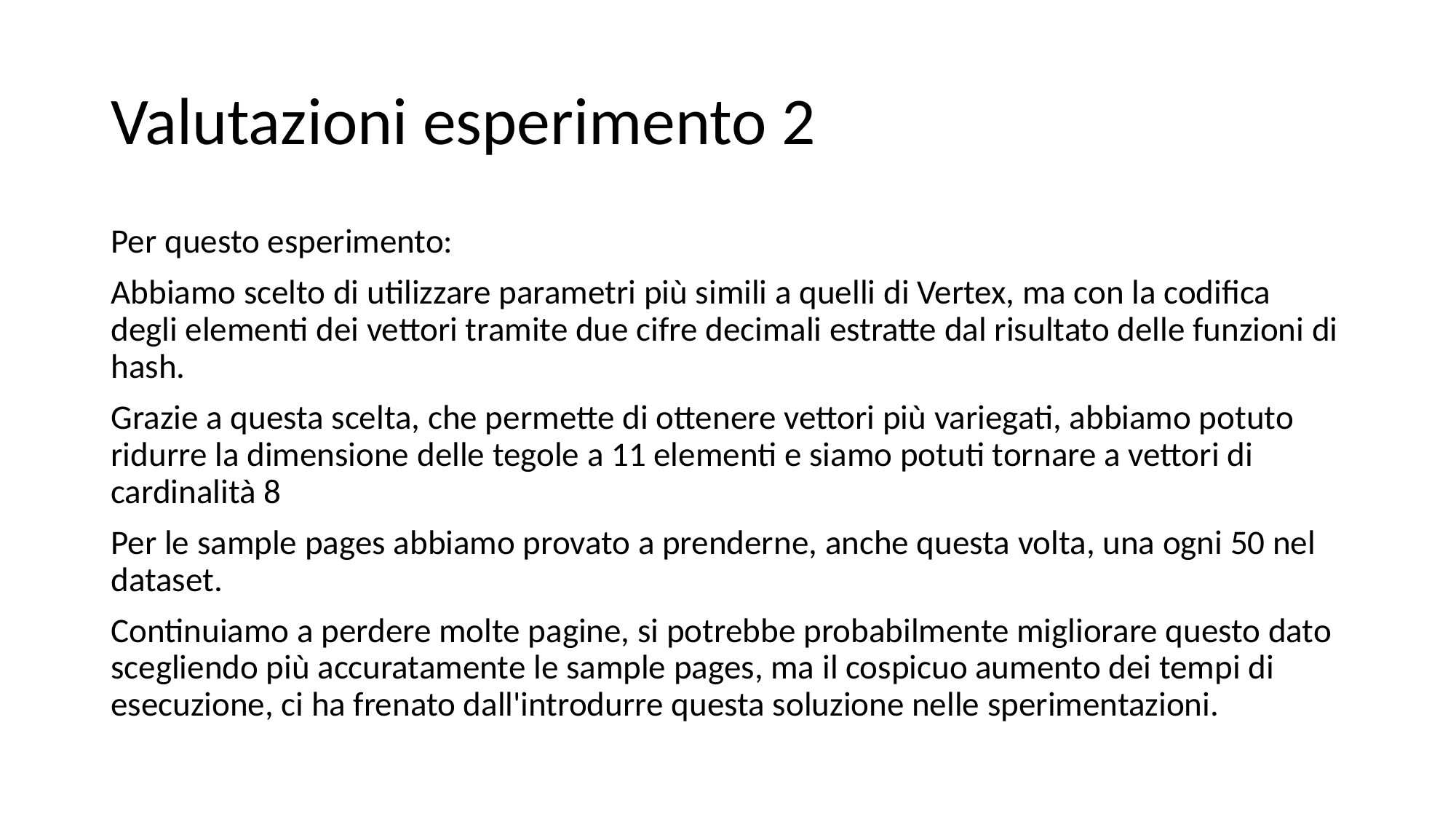

# Valutazioni esperimento 2
Per questo esperimento:
Abbiamo scelto di utilizzare parametri più simili a quelli di Vertex, ma con la codifica degli elementi dei vettori tramite due cifre decimali estratte dal risultato delle funzioni di hash.
Grazie a questa scelta, che permette di ottenere vettori più variegati, abbiamo potuto ridurre la dimensione delle tegole a 11 elementi e siamo potuti tornare a vettori di cardinalità 8
Per le sample pages abbiamo provato a prenderne, anche questa volta, una ogni 50 nel dataset.
Continuiamo a perdere molte pagine, si potrebbe probabilmente migliorare questo dato scegliendo più accuratamente le sample pages, ma il cospicuo aumento dei tempi di esecuzione, ci ha frenato dall'introdurre questa soluzione nelle sperimentazioni.